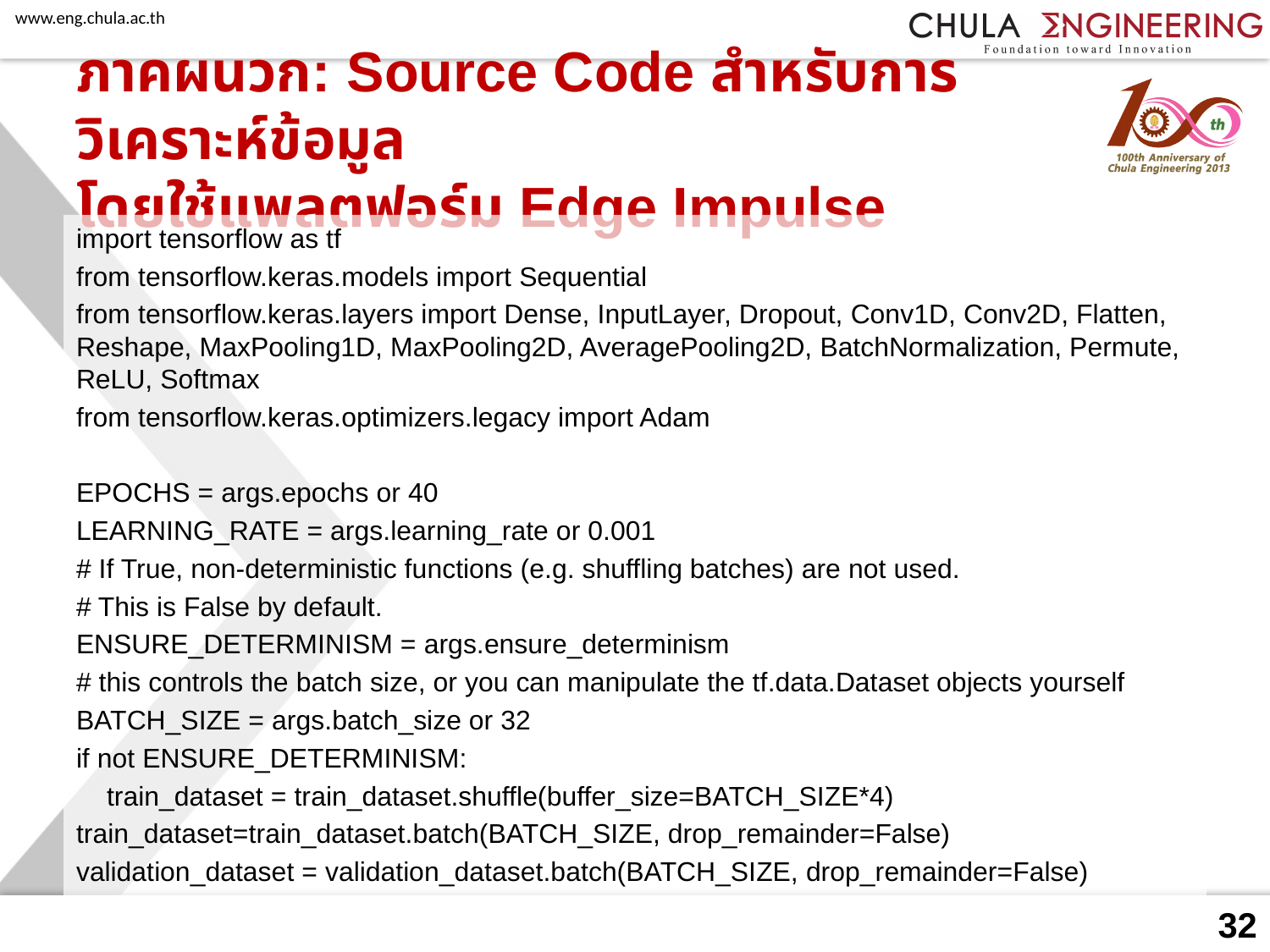

# ภาคผนวก: Source Code สำหรับการวิเคราะห์ข้อมูล โดยใช้แพลตฟอร์ม Edge Impulse
import tensorflow as tf
from tensorflow.keras.models import Sequential
from tensorflow.keras.layers import Dense, InputLayer, Dropout, Conv1D, Conv2D, Flatten, Reshape, MaxPooling1D, MaxPooling2D, AveragePooling2D, BatchNormalization, Permute, ReLU, Softmax
from tensorflow.keras.optimizers.legacy import Adam

EPOCHS = args.epochs or 40
LEARNING_RATE = args.learning_rate or 0.001
# If True, non-deterministic functions (e.g. shuffling batches) are not used.
# This is False by default.
ENSURE_DETERMINISM = args.ensure_determinism
# this controls the batch size, or you can manipulate the tf.data.Dataset objects yourself
BATCH_SIZE = args.batch_size or 32
if not ENSURE_DETERMINISM:
    train_dataset = train_dataset.shuffle(buffer_size=BATCH_SIZE*4)
train_dataset=train_dataset.batch(BATCH_SIZE, drop_remainder=False)
validation_dataset = validation_dataset.batch(BATCH_SIZE, drop_remainder=False)

32